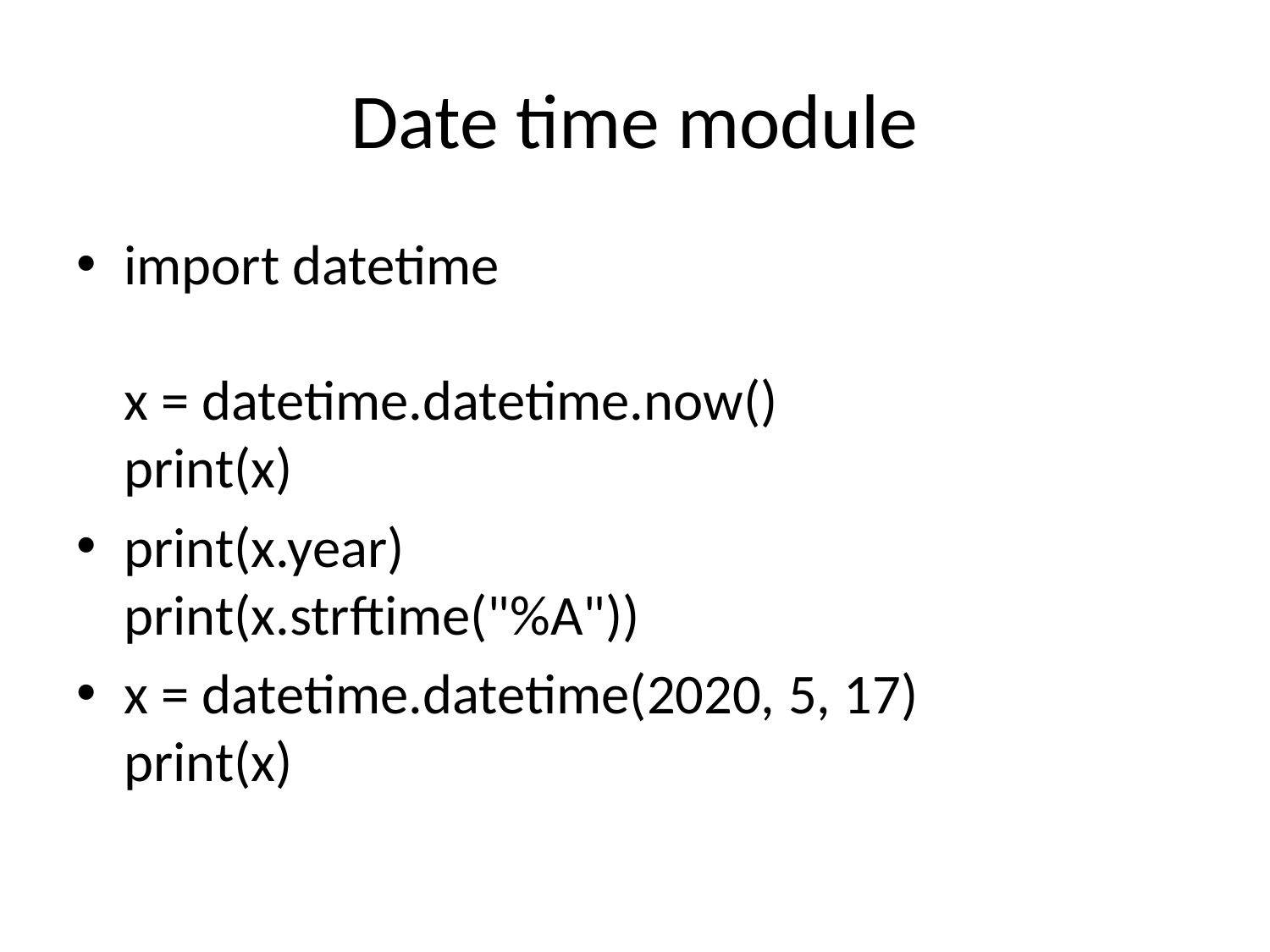

# Date time module
import datetime
x = datetime.datetime.now()
print(x)
print(x.year)
print(x.strftime("%A"))
x = datetime.datetime(2020, 5, 17)
print(x)